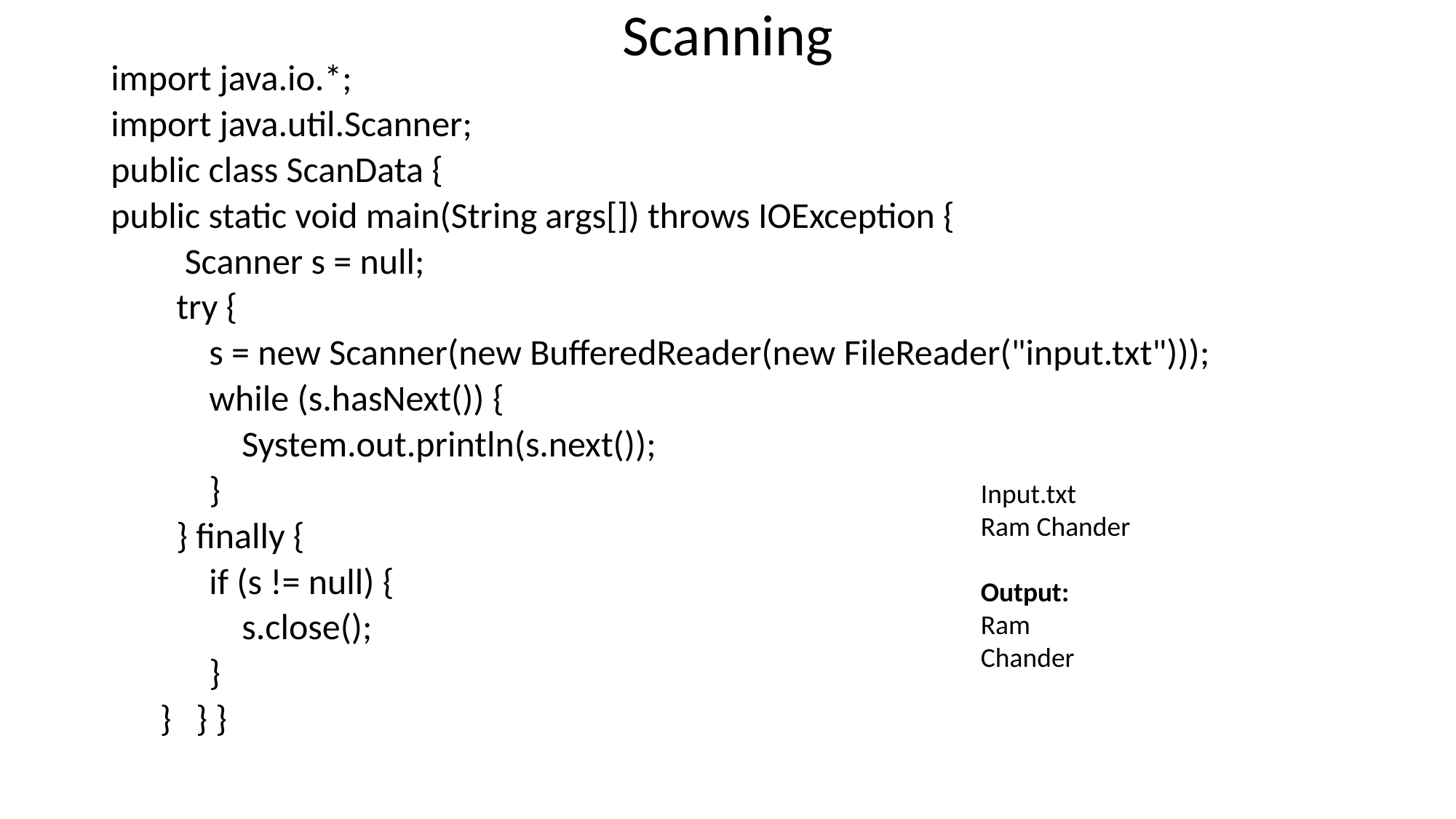

# Scanning
import java.io.*;
import java.util.Scanner;
public class ScanData {
public static void main(String args[]) throws IOException {
         Scanner s = null;
        try {
            s = new Scanner(new BufferedReader(new FileReader("input.txt")));
            while (s.hasNext()) {
                System.out.println(s.next());
            }
        } finally {
            if (s != null) {
                s.close();
            }
      }   } }
Input.txt
Ram Chander

Output:
Ram
Chander